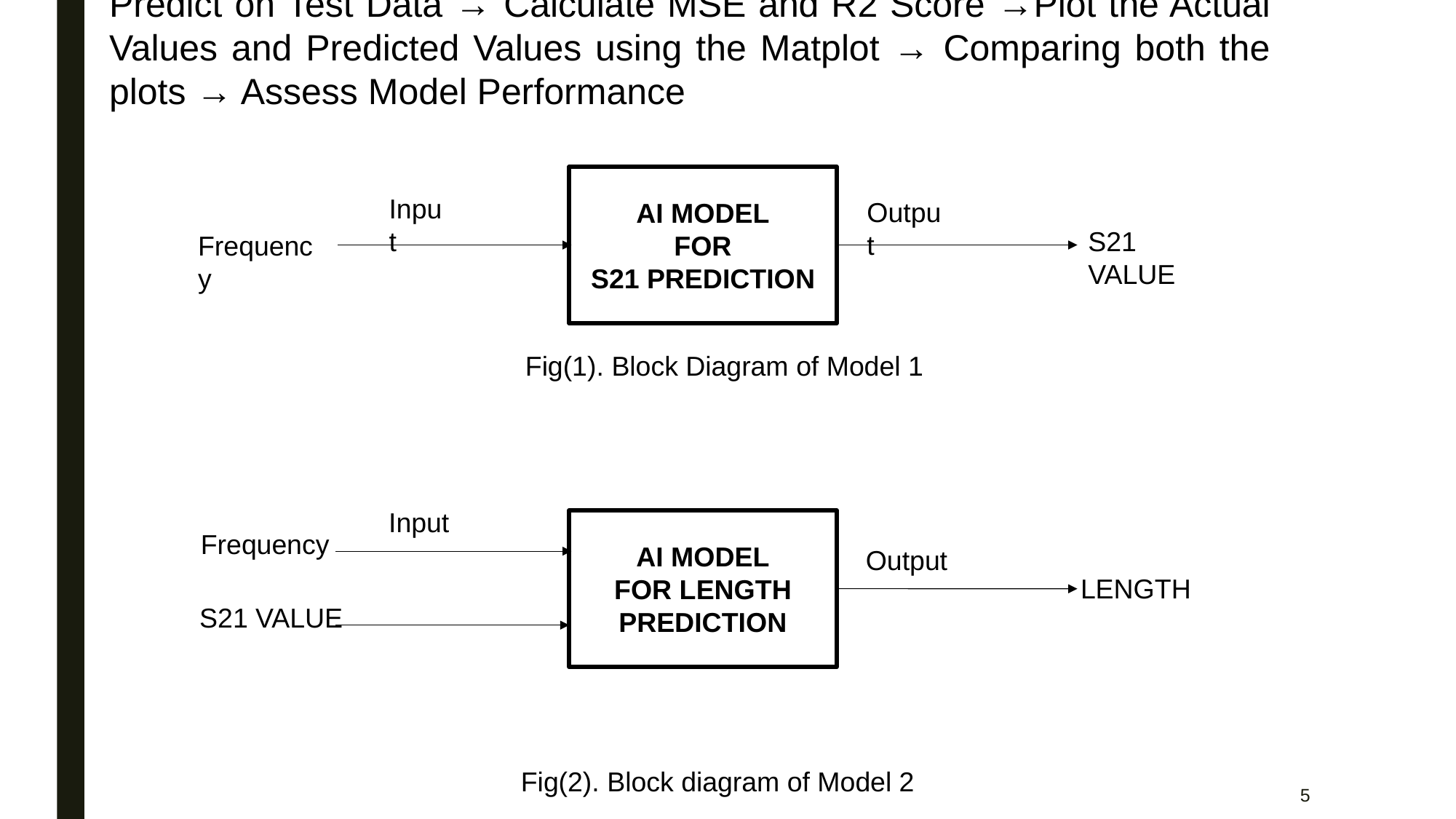

Model Training:
We are converting the dataset into more accessible way. We are using the Regression Models (Linear regression and Ridge regression) and train them using the given Dataset.
Model Assessment:
Predict on Test Data → Calculate MSE and R2 Score →Plot the Actual Values and Predicted Values using the Matplot → Comparing both the plots → Assess Model Performance

AI MODEL
FOR
S21 PREDICTION
Input
Output
S21 VALUE
Frequency
Fig(1). Block Diagram of Model 1
Input
AI MODEL
FOR LENGTH PREDICTION
Frequency
Output
LENGTH
S21 VALUE
Fig(2). Block diagram of Model 2
5